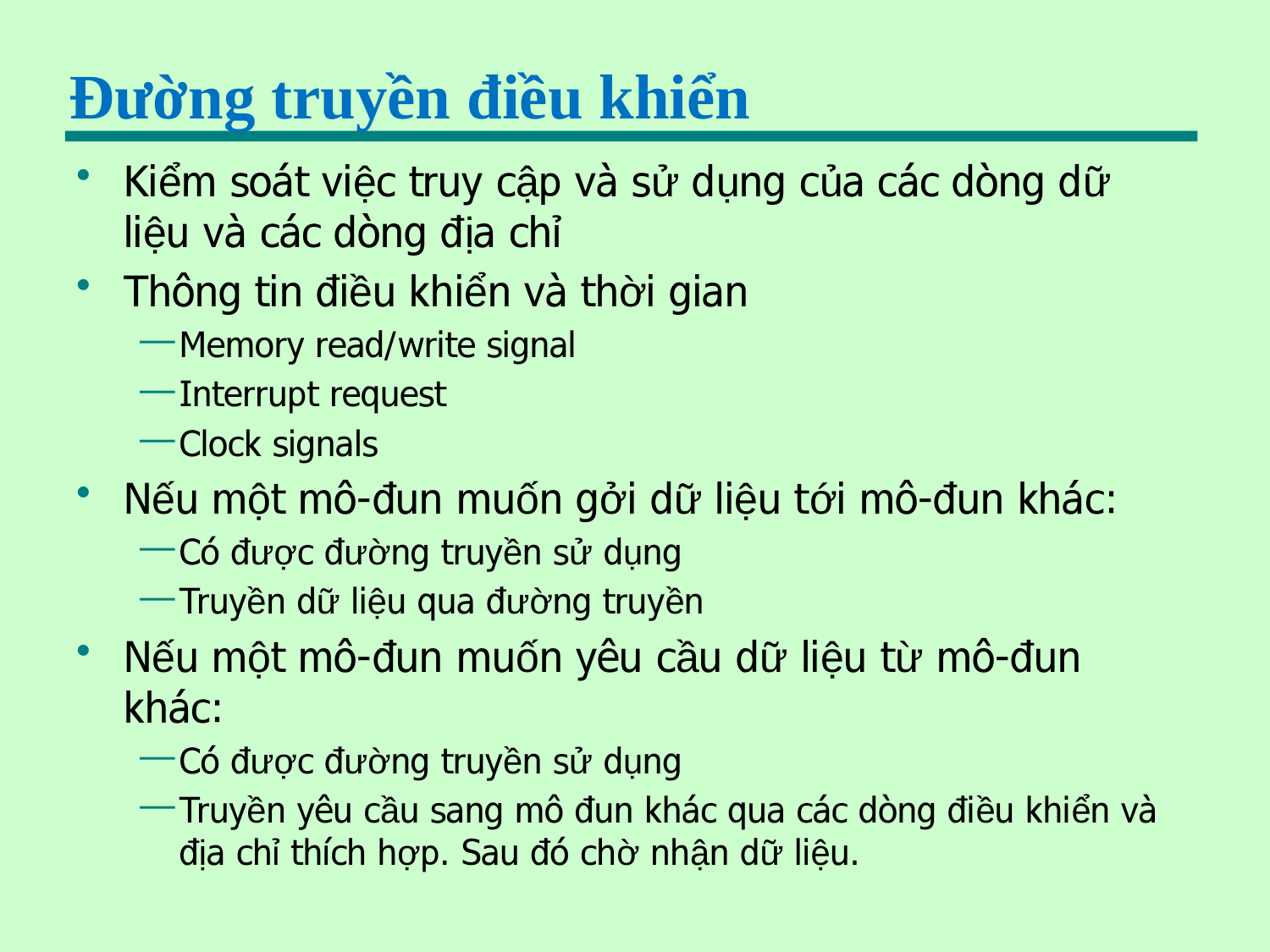

# Đường truyền điều khiển
Kiểm soát việc truy cập và sử dụng của các dòng dữ liệu và các dòng địa chỉ
Thông tin điều khiển và thời gian
Memory read/write signal
Interrupt request
Clock signals
Nếu một mô-đun muốn gởi dữ liệu tới mô-đun khác:
Có được đường truyền sử dụng
Truyền dữ liệu qua đường truyền
Nếu một mô-đun muốn yêu cầu dữ liệu từ mô-đun khác:
Có được đường truyền sử dụng
Truyền yêu cầu sang mô đun khác qua các dòng điều khiển và địa chỉ thích hợp. Sau đó chờ nhận dữ liệu.